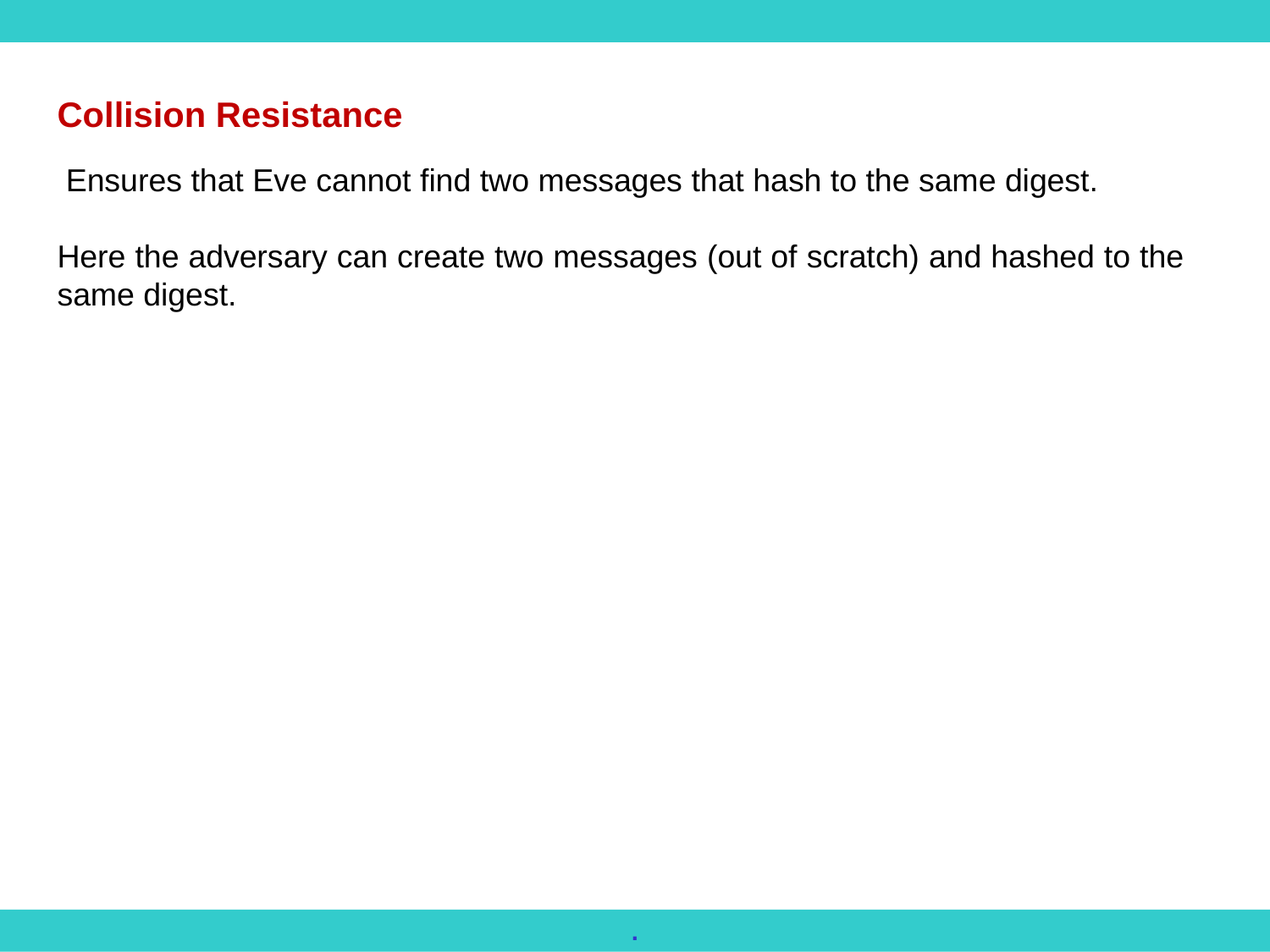

Collision Resistance
 Ensures that Eve cannot find two messages that hash to the same digest.

Here the adversary can create two messages (out of scratch) and hashed to the same digest.
.